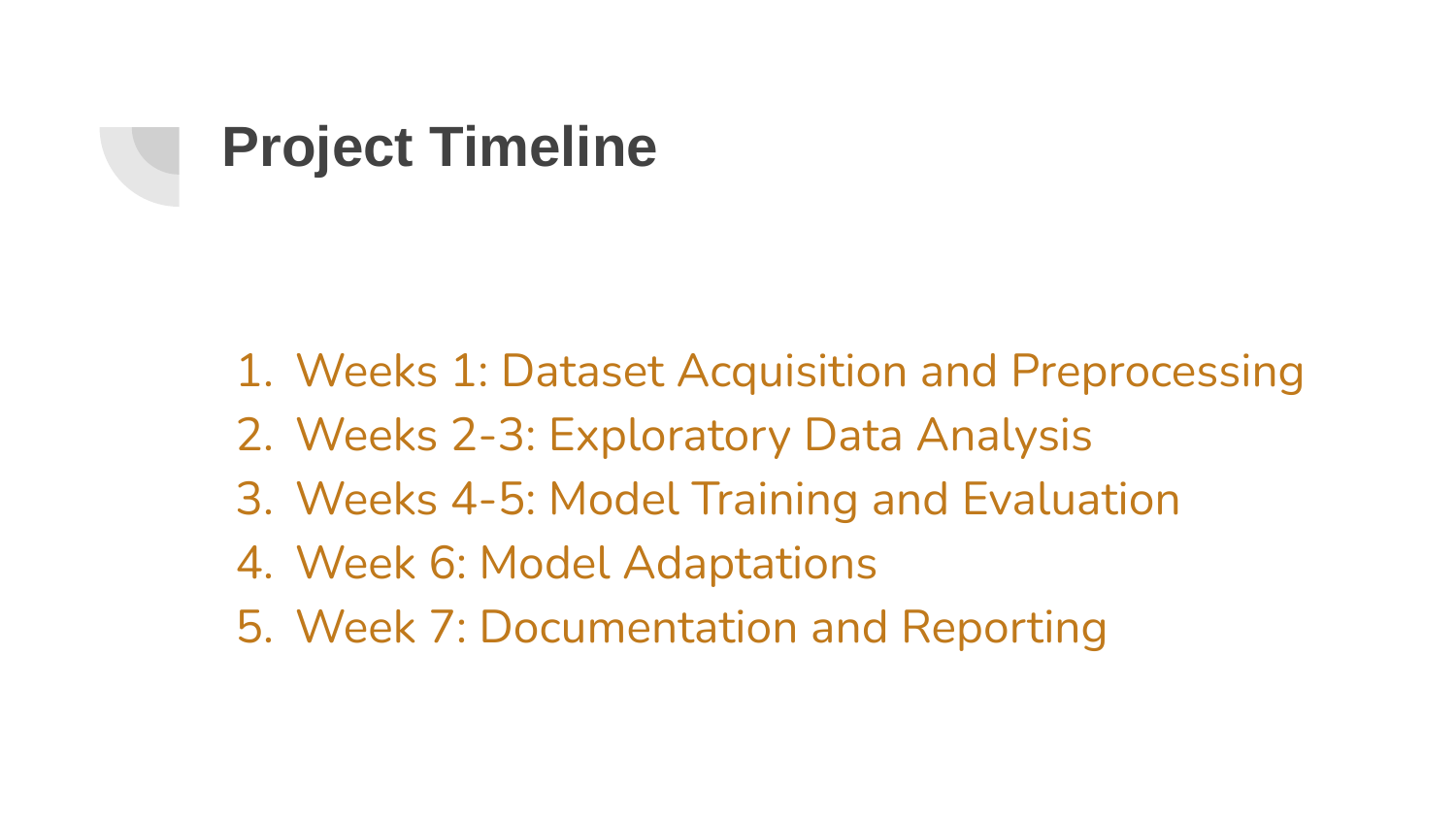

# Project Timeline
Weeks 1: Dataset Acquisition and Preprocessing
Weeks 2-3: Exploratory Data Analysis
Weeks 4-5: Model Training and Evaluation
Week 6: Model Adaptations
Week 7: Documentation and Reporting